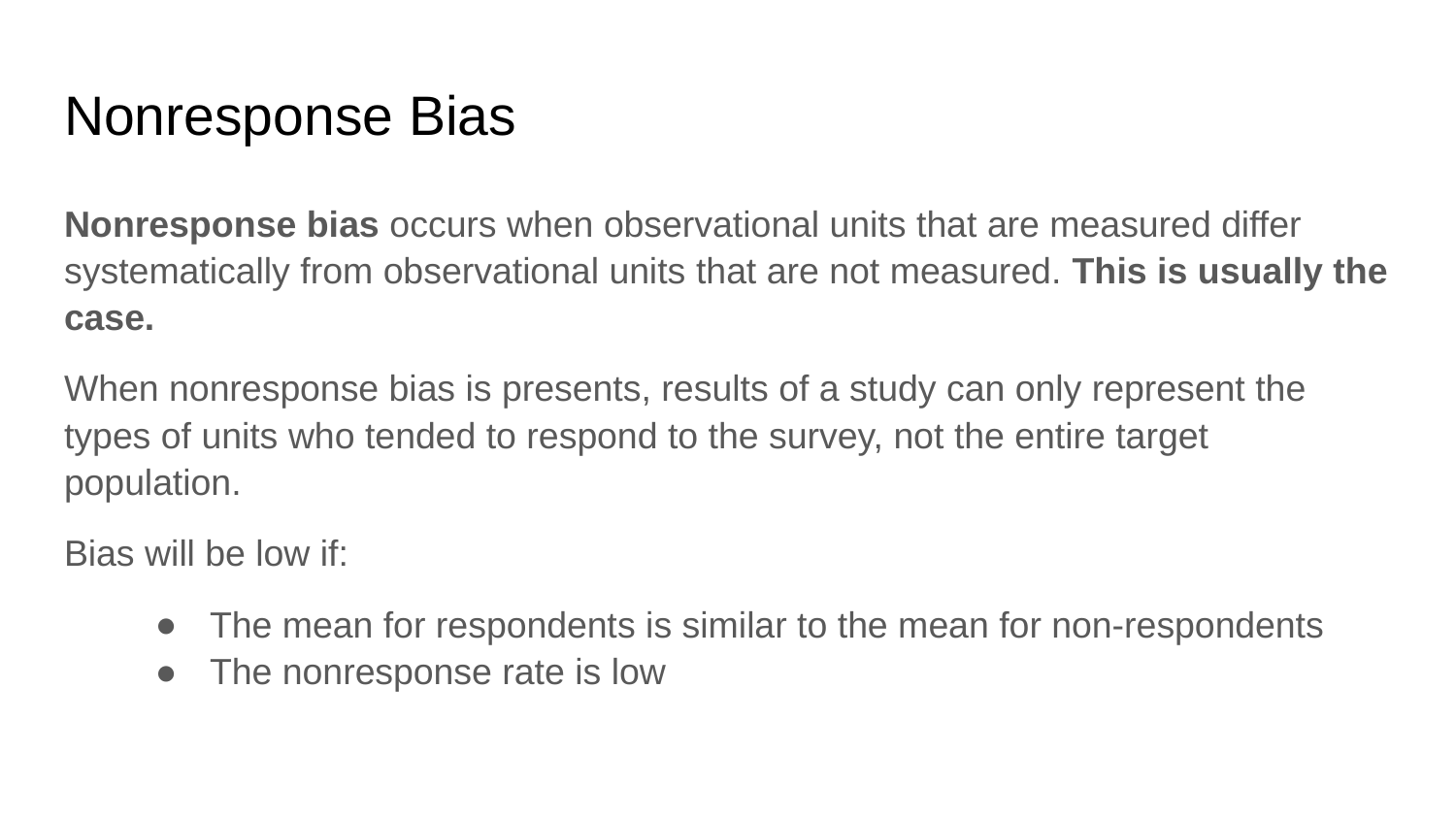

# Nonresponse Bias
Nonresponse bias occurs when observational units that are measured differ systematically from observational units that are not measured. This is usually the case.
When nonresponse bias is presents, results of a study can only represent the types of units who tended to respond to the survey, not the entire target population.
Bias will be low if:
The mean for respondents is similar to the mean for non-respondents
The nonresponse rate is low